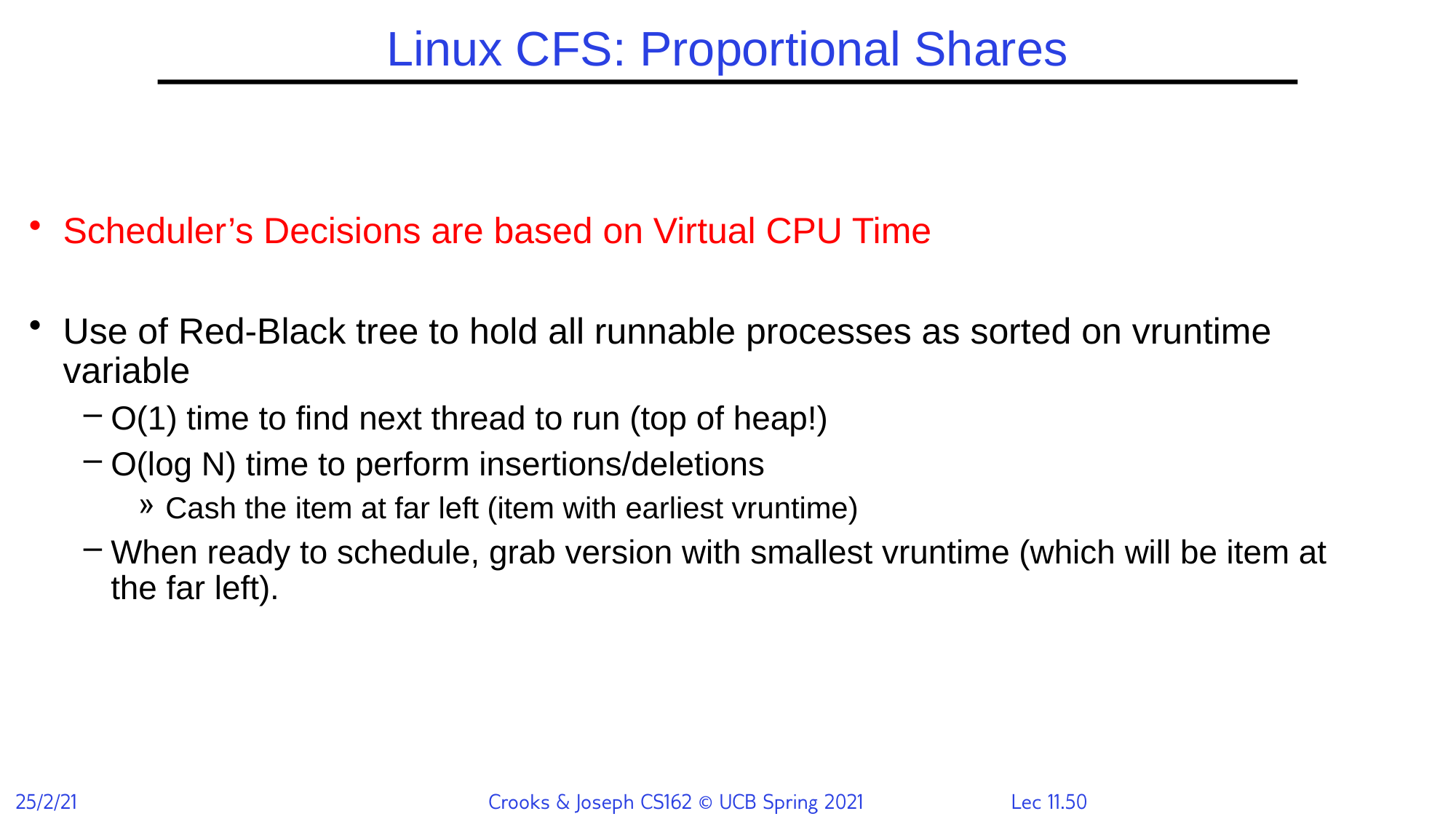

# Linux CFS: Proportional Shares
Scheduler’s Decisions are based on Virtual CPU Time

Use of Red-Black tree to hold all runnable processes as sorted on vruntime variable
O(1) time to find next thread to run (top of heap!)
O(log N) time to perform insertions/deletions
Cash the item at far left (item with earliest vruntime)
When ready to schedule, grab version with smallest vruntime (which will be item at the far left).